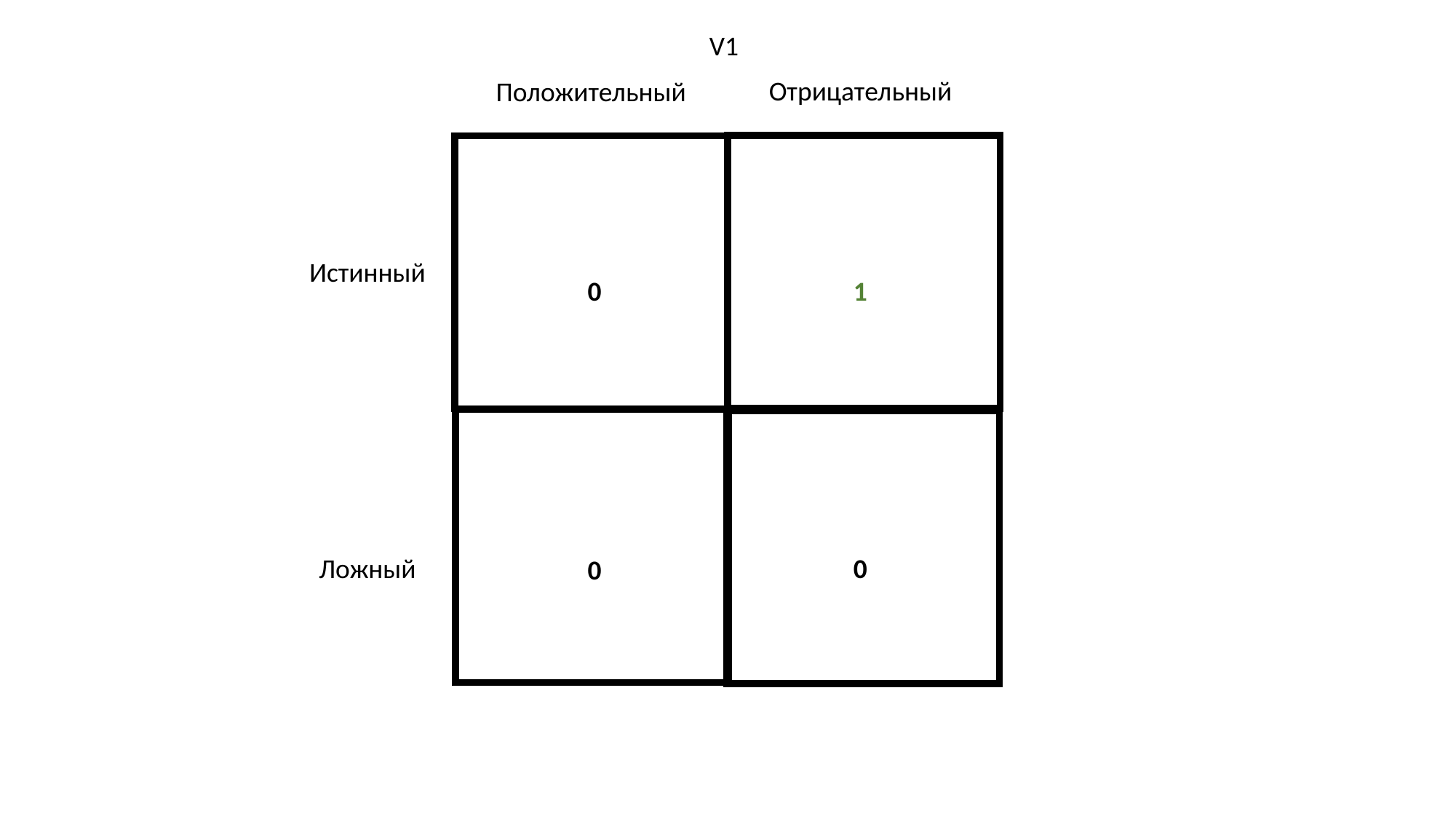

V1
Отрицательный
Положительный

Истинный
0
1
Ложный
0
0